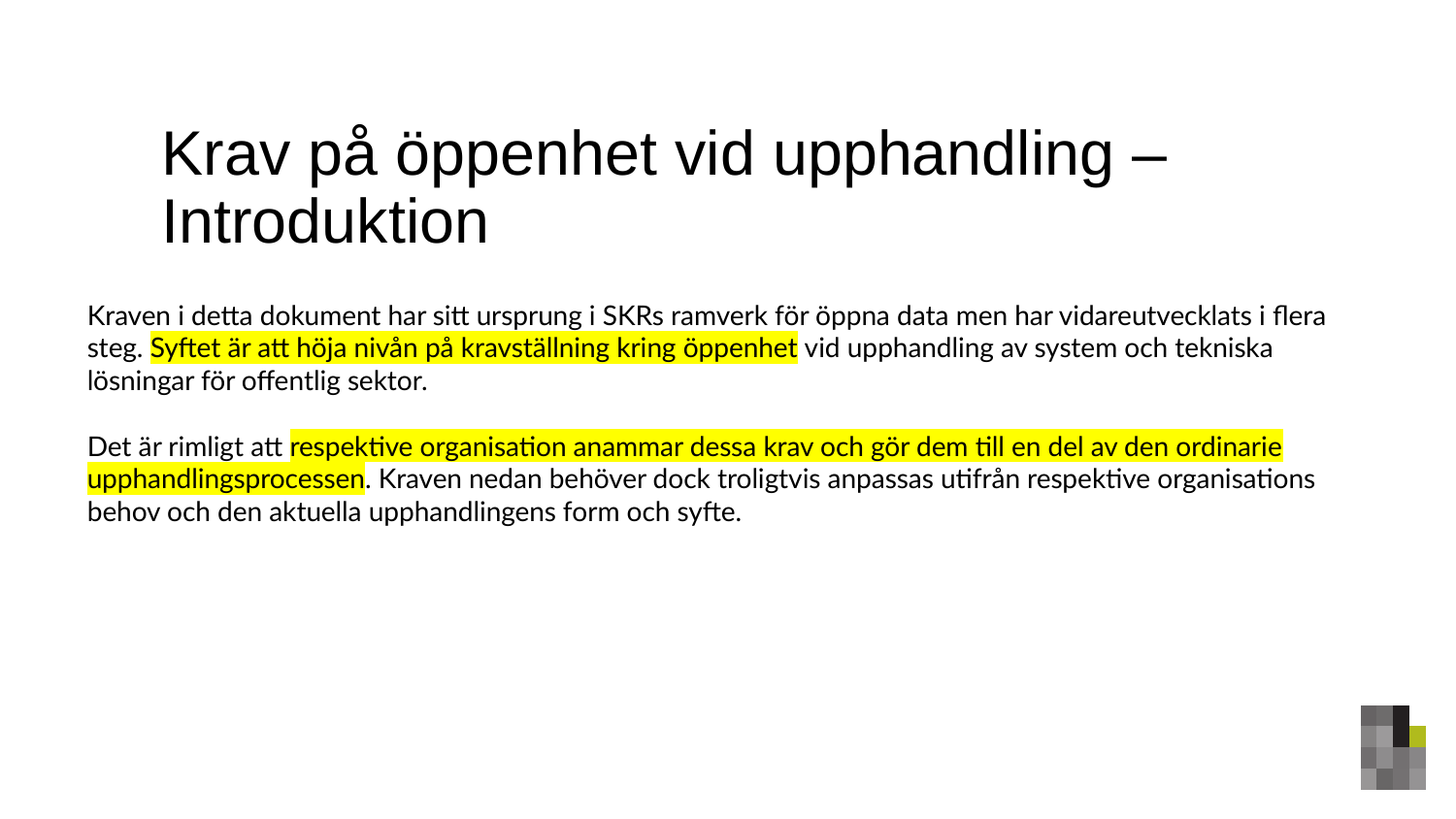

# Krav på öppenhet vid upphandling – Introduktion
Kraven i detta dokument har sitt ursprung i SKRs ramverk för öppna data men har vidareutvecklats i flera steg. Syftet är att höja nivån på kravställning kring öppenhet vid upphandling av system och tekniska lösningar för offentlig sektor.

Det är rimligt att respektive organisation anammar dessa krav och gör dem till en del av den ordinarie upphandlingsprocessen. Kraven nedan behöver dock troligtvis anpassas utifrån respektive organisations behov och den aktuella upphandlingens form och syfte.